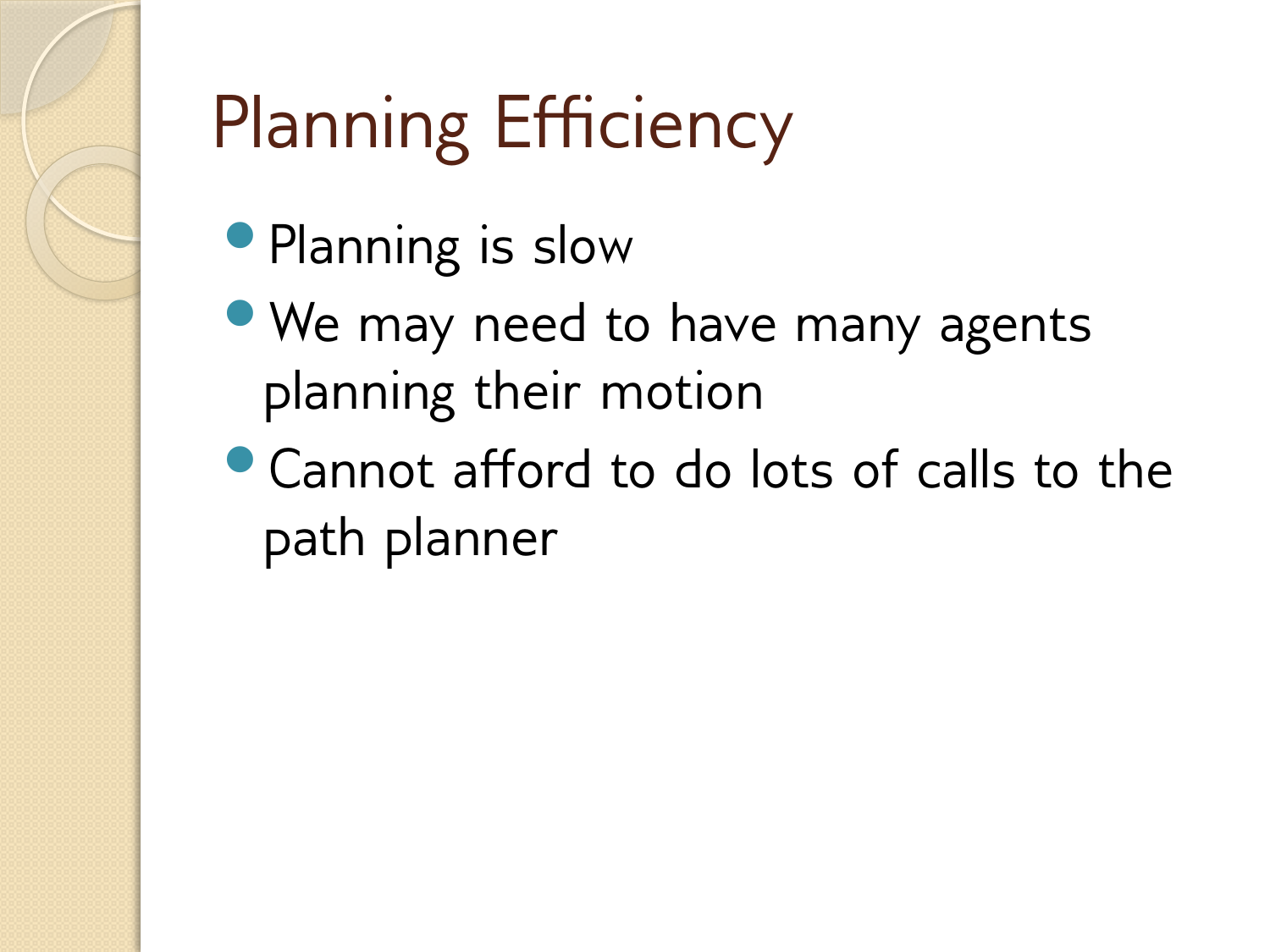

# Planning Efficiency
Planning is slow
We may need to have many agents planning their motion
Cannot afford to do lots of calls to the path planner